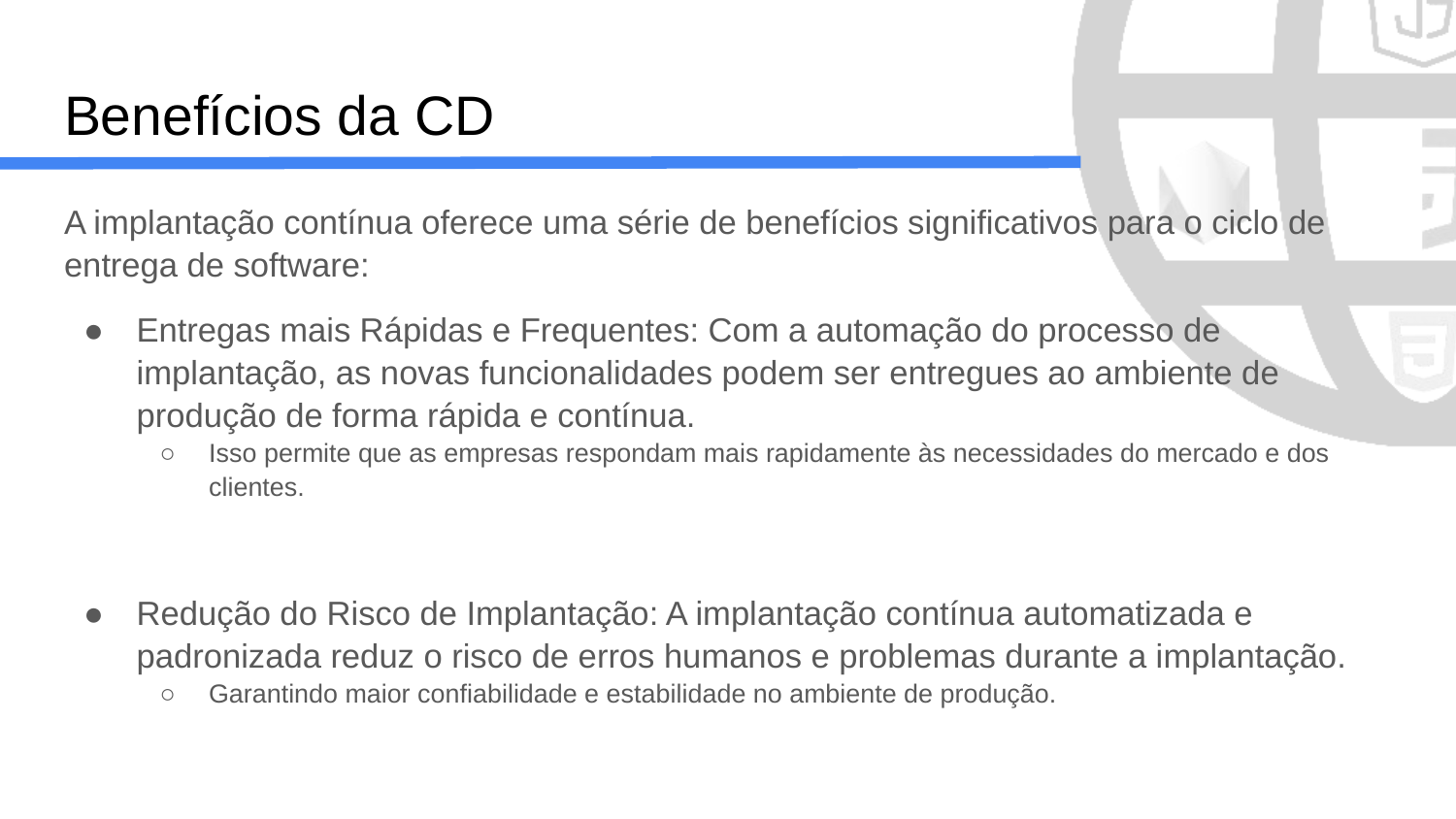

# Benefícios da CD
A implantação contínua oferece uma série de benefícios significativos para o ciclo de entrega de software:
Entregas mais Rápidas e Frequentes: Com a automação do processo de implantação, as novas funcionalidades podem ser entregues ao ambiente de produção de forma rápida e contínua.
Isso permite que as empresas respondam mais rapidamente às necessidades do mercado e dos clientes.

Redução do Risco de Implantação: A implantação contínua automatizada e padronizada reduz o risco de erros humanos e problemas durante a implantação.
Garantindo maior confiabilidade e estabilidade no ambiente de produção.